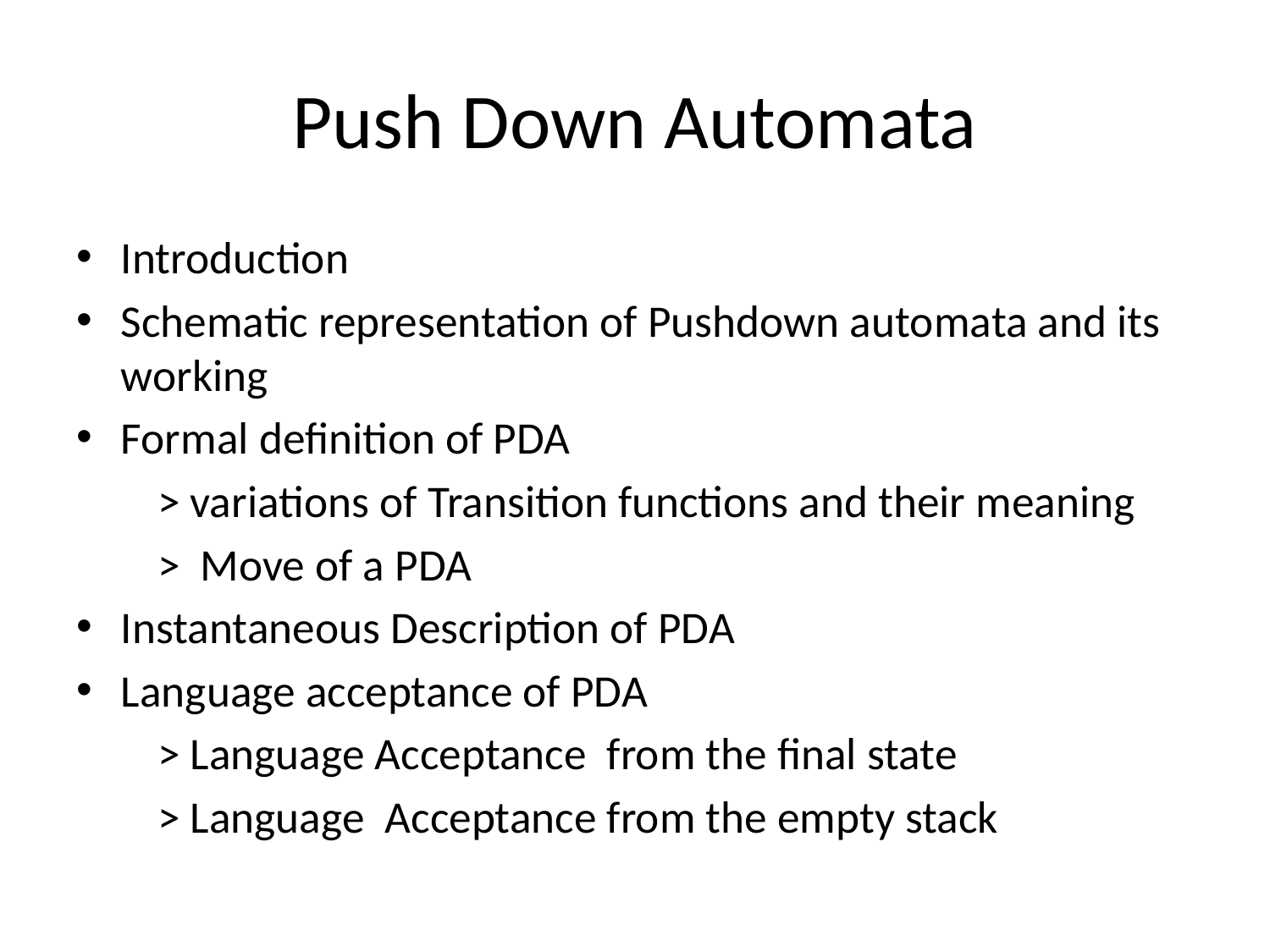

# Push Down Automata
Introduction
Schematic representation of Pushdown automata and its working
Formal definition of PDA
        > variations of Transition functions and their meaning
        >  Move of a PDA
Instantaneous Description of PDA
Language acceptance of PDA
        > Language Acceptance  from the final state
        > Language  Acceptance from the empty stack